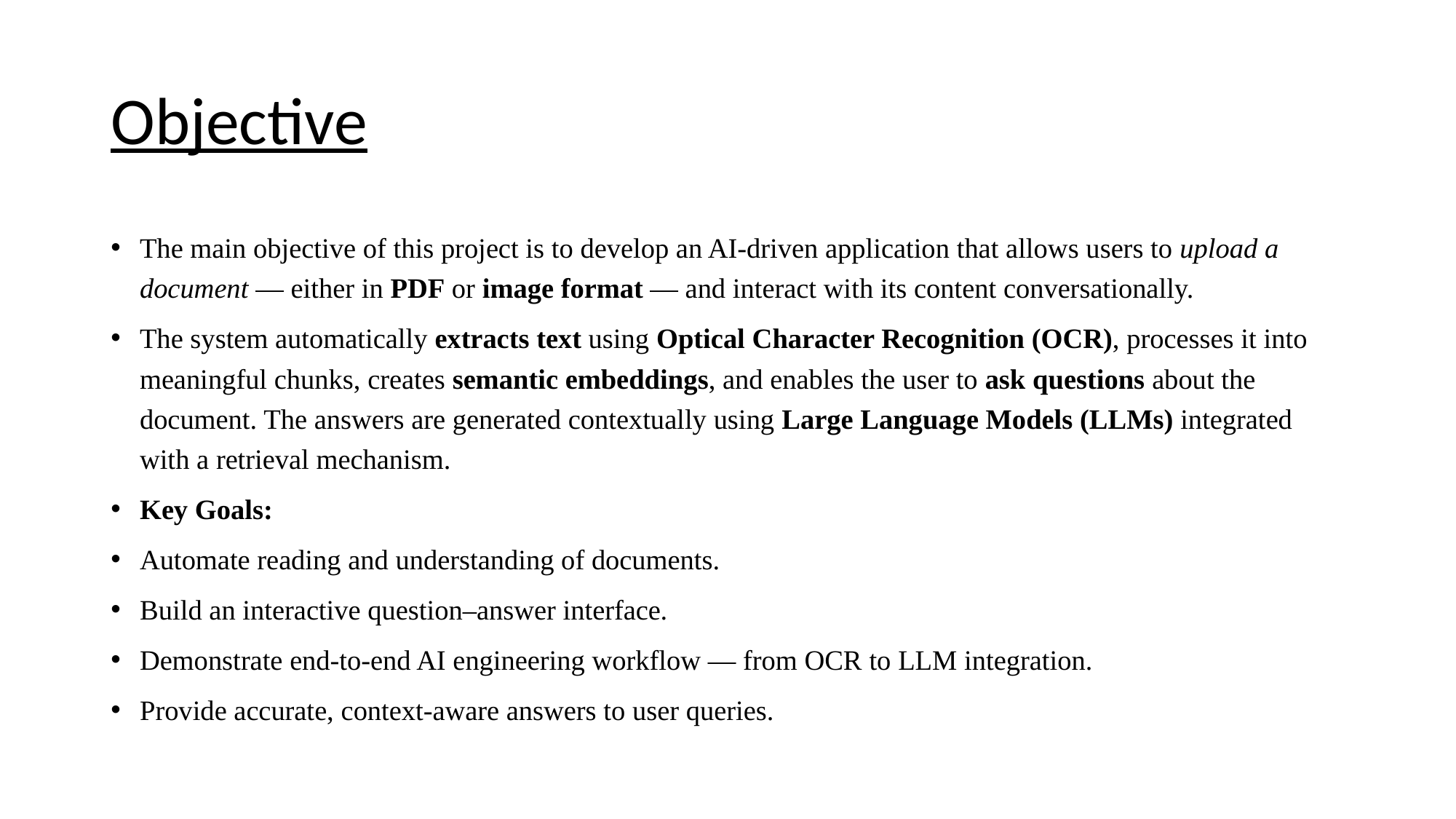

# Objective
The main objective of this project is to develop an AI-driven application that allows users to upload a document — either in PDF or image format — and interact with its content conversationally.
The system automatically extracts text using Optical Character Recognition (OCR), processes it into meaningful chunks, creates semantic embeddings, and enables the user to ask questions about the document. The answers are generated contextually using Large Language Models (LLMs) integrated with a retrieval mechanism.
Key Goals:
Automate reading and understanding of documents.
Build an interactive question–answer interface.
Demonstrate end-to-end AI engineering workflow — from OCR to LLM integration.
Provide accurate, context-aware answers to user queries.